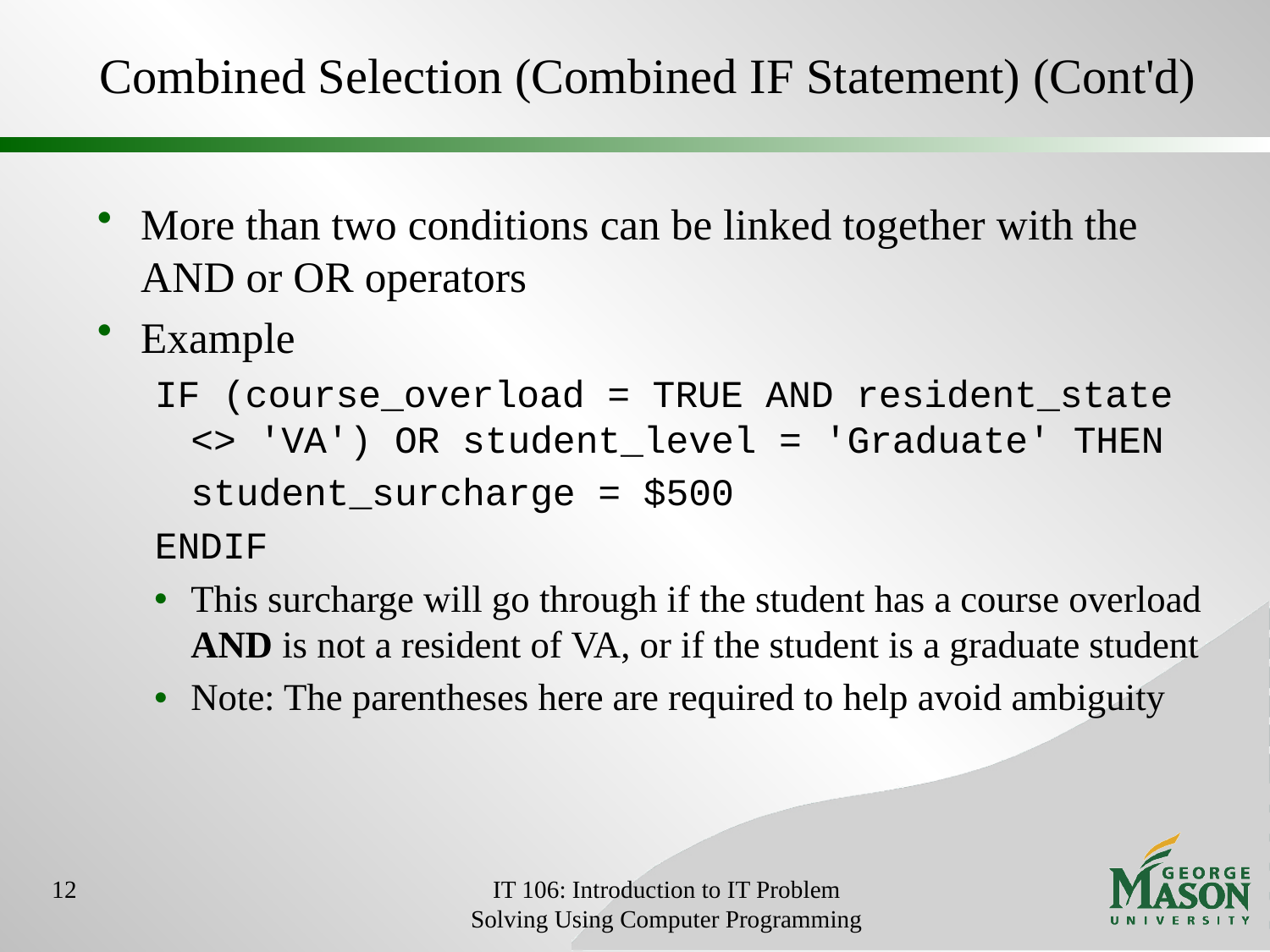

# Combined Selection (Combined IF Statement) (Cont'd)
More than two conditions can be linked together with the AND or OR operators
Example
IF (course_overload = TRUE AND resident_state <> 'VA') OR student_level = 'Graduate' THEN
		student_surcharge = $500
ENDIF
This surcharge will go through if the student has a course overload AND is not a resident of VA, or if the student is a graduate student
Note: The parentheses here are required to help avoid ambiguity
12
IT 106: Introduction to IT Problem Solving Using Computer Programming